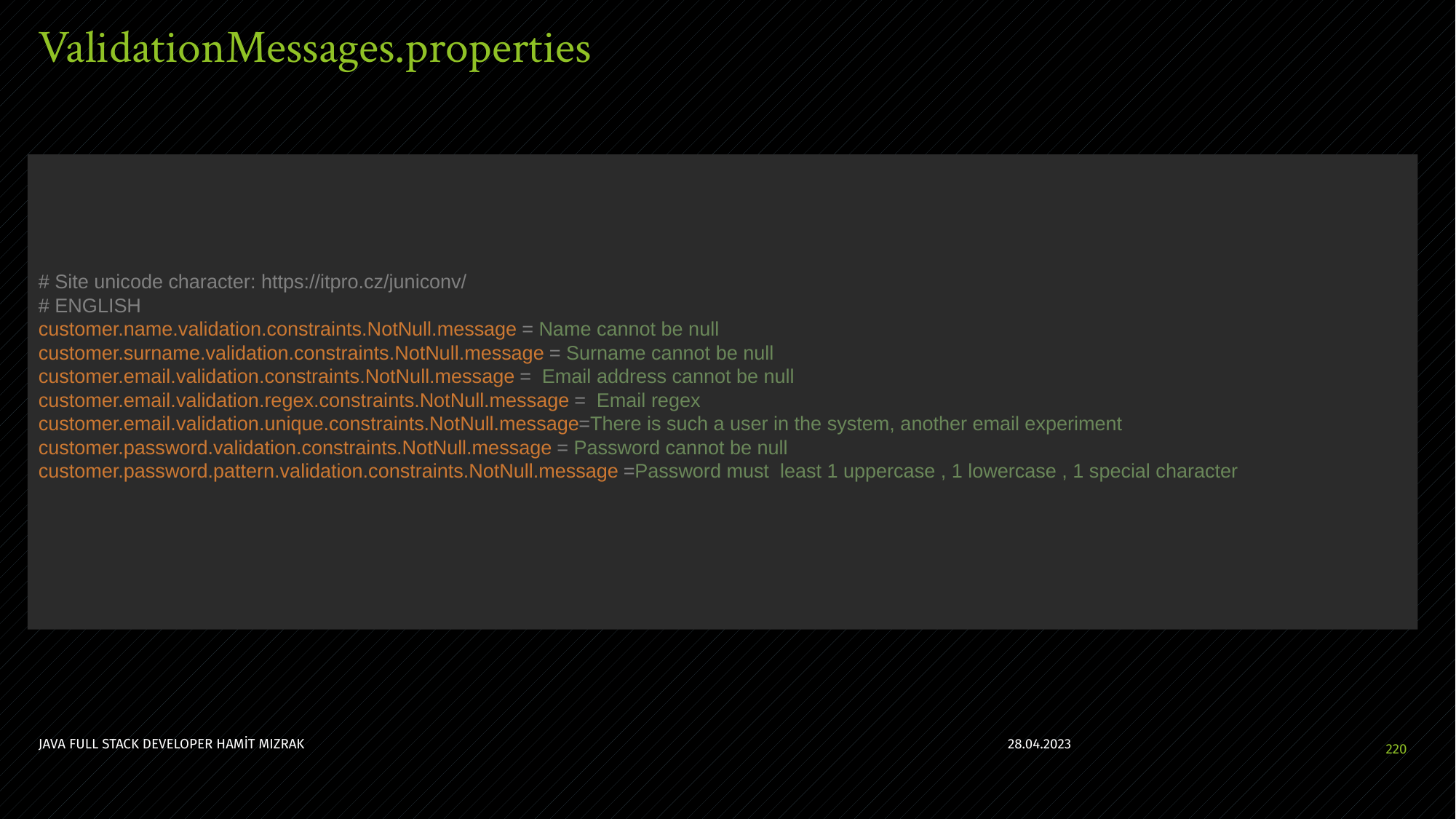

# ValidationMessages.properties
# Site unicode character: https://itpro.cz/juniconv/ # ENGLISH customer.name.validation.constraints.NotNull.message = Name cannot be null customer.surname.validation.constraints.NotNull.message = Surname cannot be null customer.email.validation.constraints.NotNull.message =  Email address cannot be null customer.email.validation.regex.constraints.NotNull.message =  Email regex customer.email.validation.unique.constraints.NotNull.message=There is such a user in the system, another email experiment customer.password.validation.constraints.NotNull.message = Password cannot be null customer.password.pattern.validation.constraints.NotNull.message =Password must  least 1 uppercase , 1 lowercase , 1 special character
JAVA FULL STACK DEVELOPER HAMİT MIZRAK
28.04.2023
220